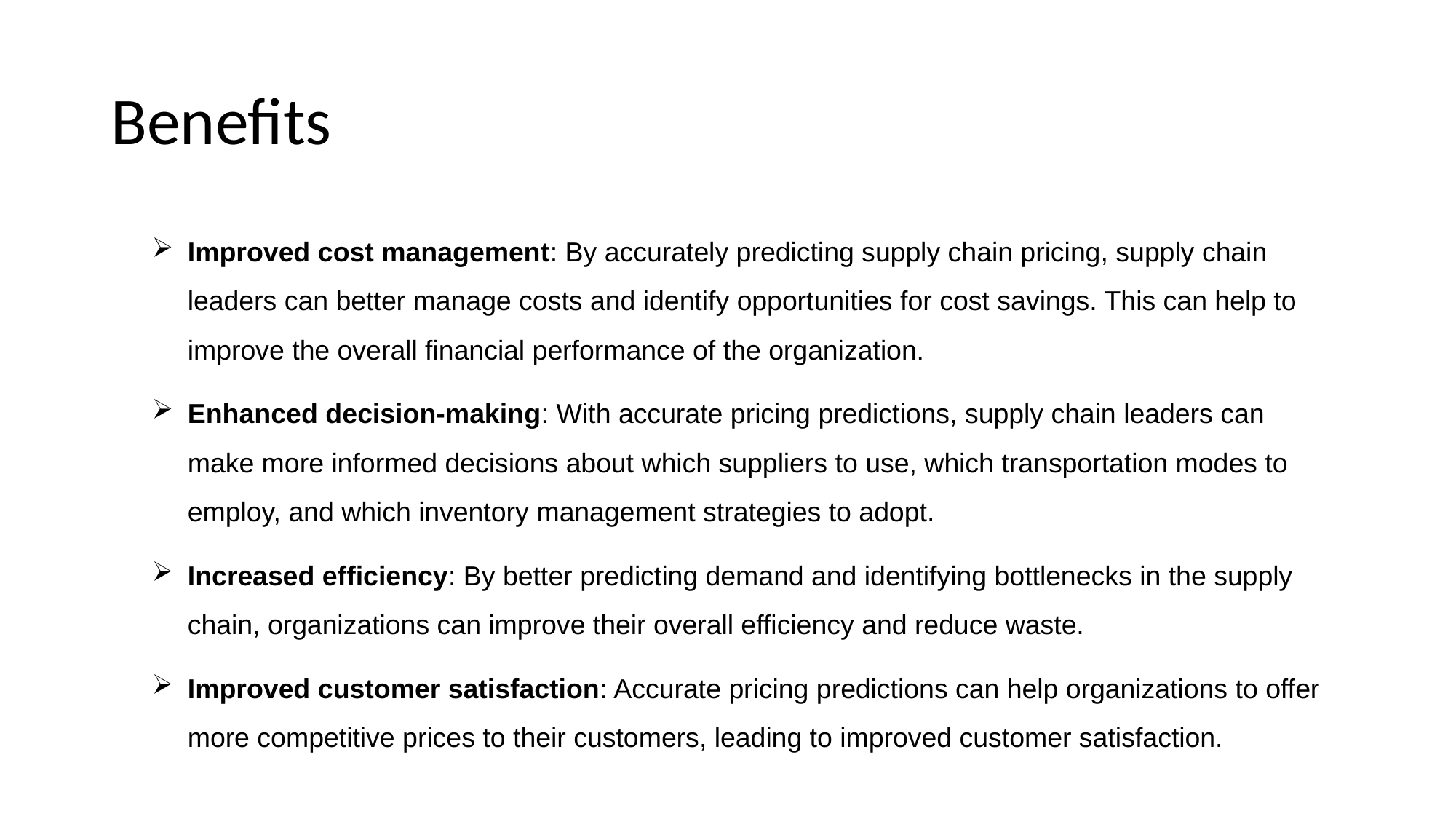

# Benefits

Improved cost management: By accurately predicting supply chain pricing, supply chain leaders can better manage costs and identify opportunities for cost savings. This can help to improve the overall financial performance of the organization.
Enhanced decision-making: With accurate pricing predictions, supply chain leaders can make more informed decisions about which suppliers to use, which transportation modes to employ, and which inventory management strategies to adopt.
Increased efficiency: By better predicting demand and identifying bottlenecks in the supply chain, organizations can improve their overall efficiency and reduce waste.
Improved customer satisfaction: Accurate pricing predictions can help organizations to offer more competitive prices to their customers, leading to improved customer satisfaction.